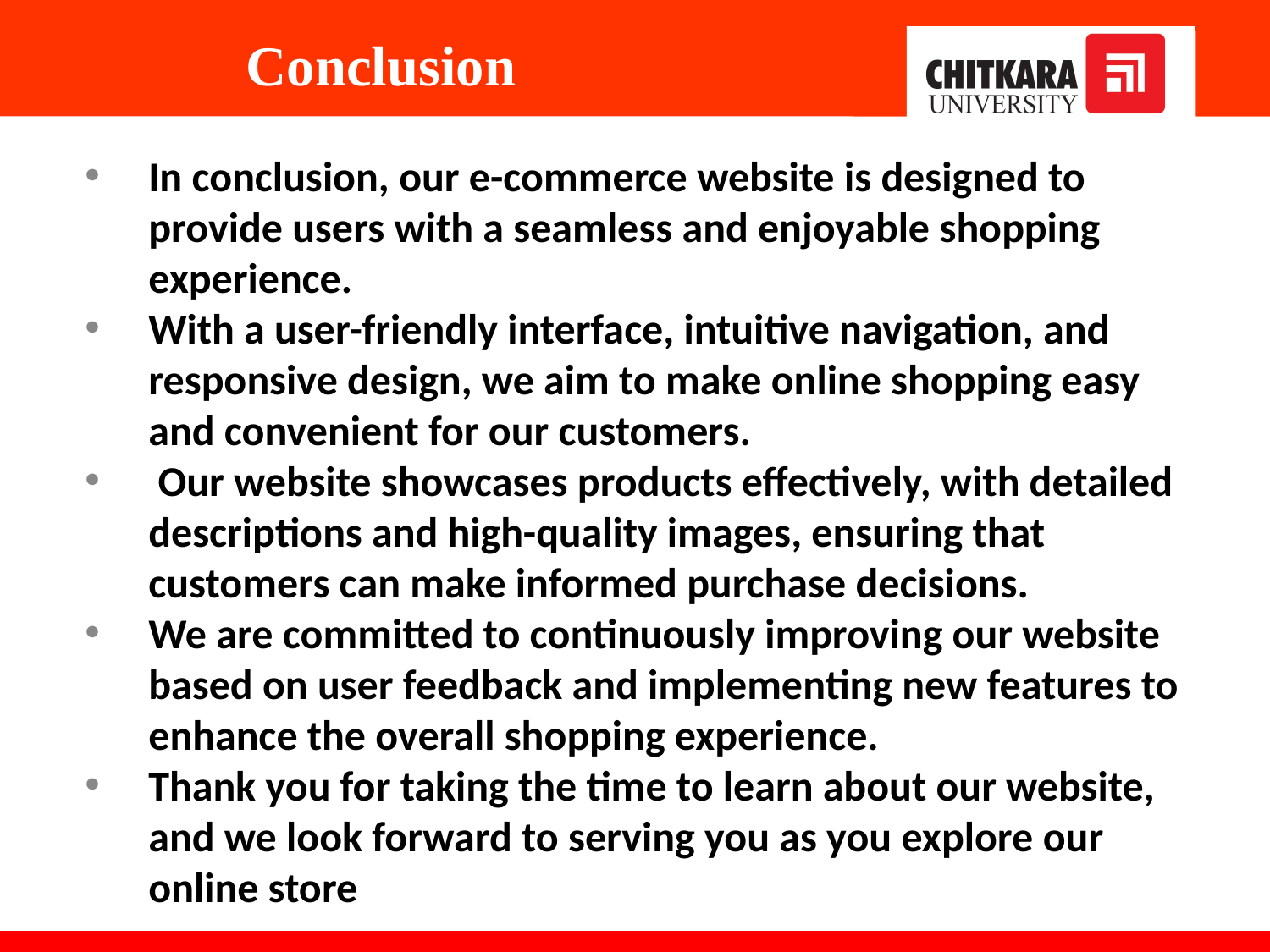

# Conclusion
In conclusion, our e-commerce website is designed to provide users with a seamless and enjoyable shopping experience.
With a user-friendly interface, intuitive navigation, and responsive design, we aim to make online shopping easy and convenient for our customers.
 Our website showcases products effectively, with detailed descriptions and high-quality images, ensuring that customers can make informed purchase decisions.
We are committed to continuously improving our website based on user feedback and implementing new features to enhance the overall shopping experience.
Thank you for taking the time to learn about our website, and we look forward to serving you as you explore our online store